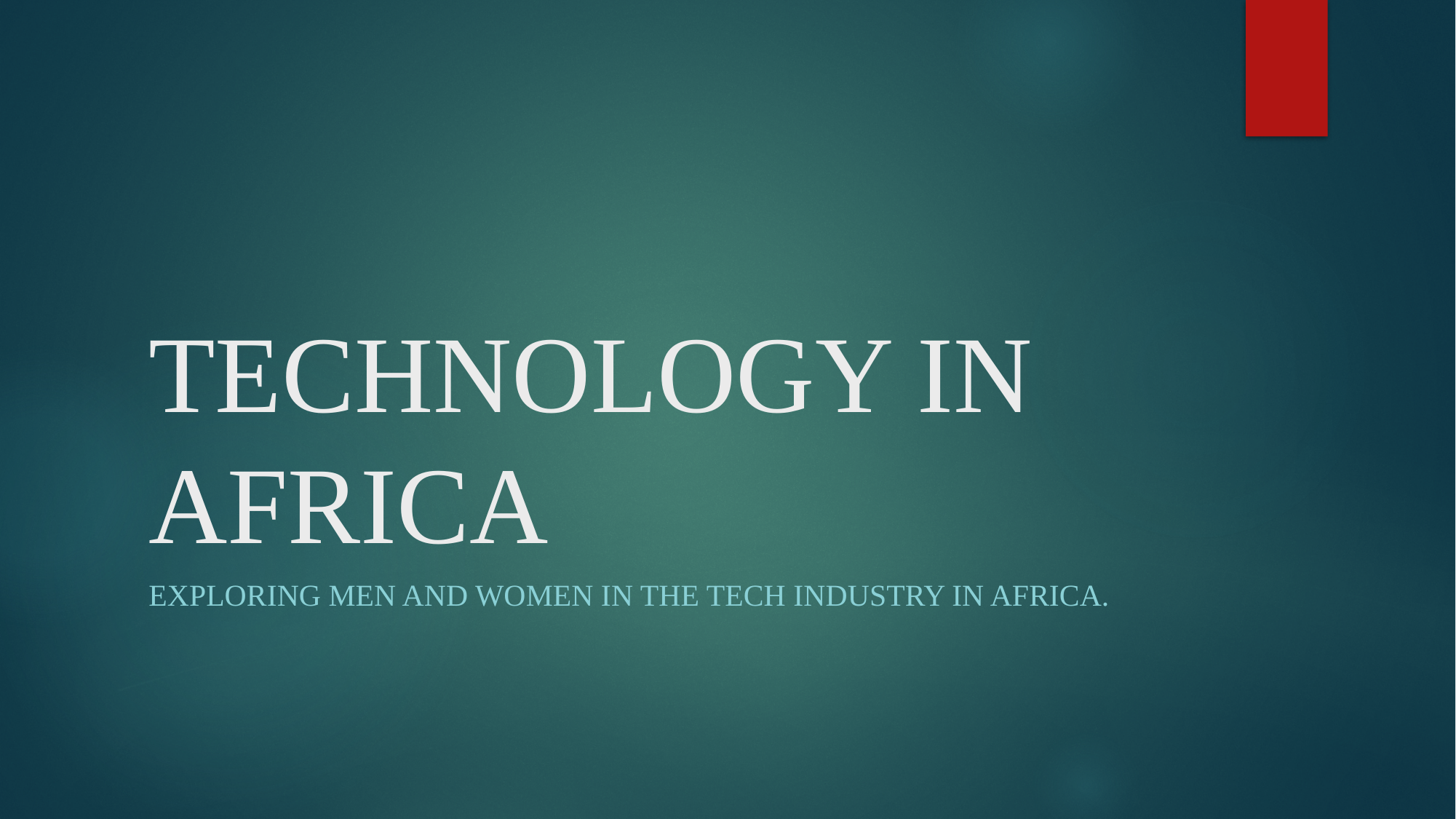

# TECHNOLOGY IN AFRICA
Exploring men and women in the tech industry in Africa.